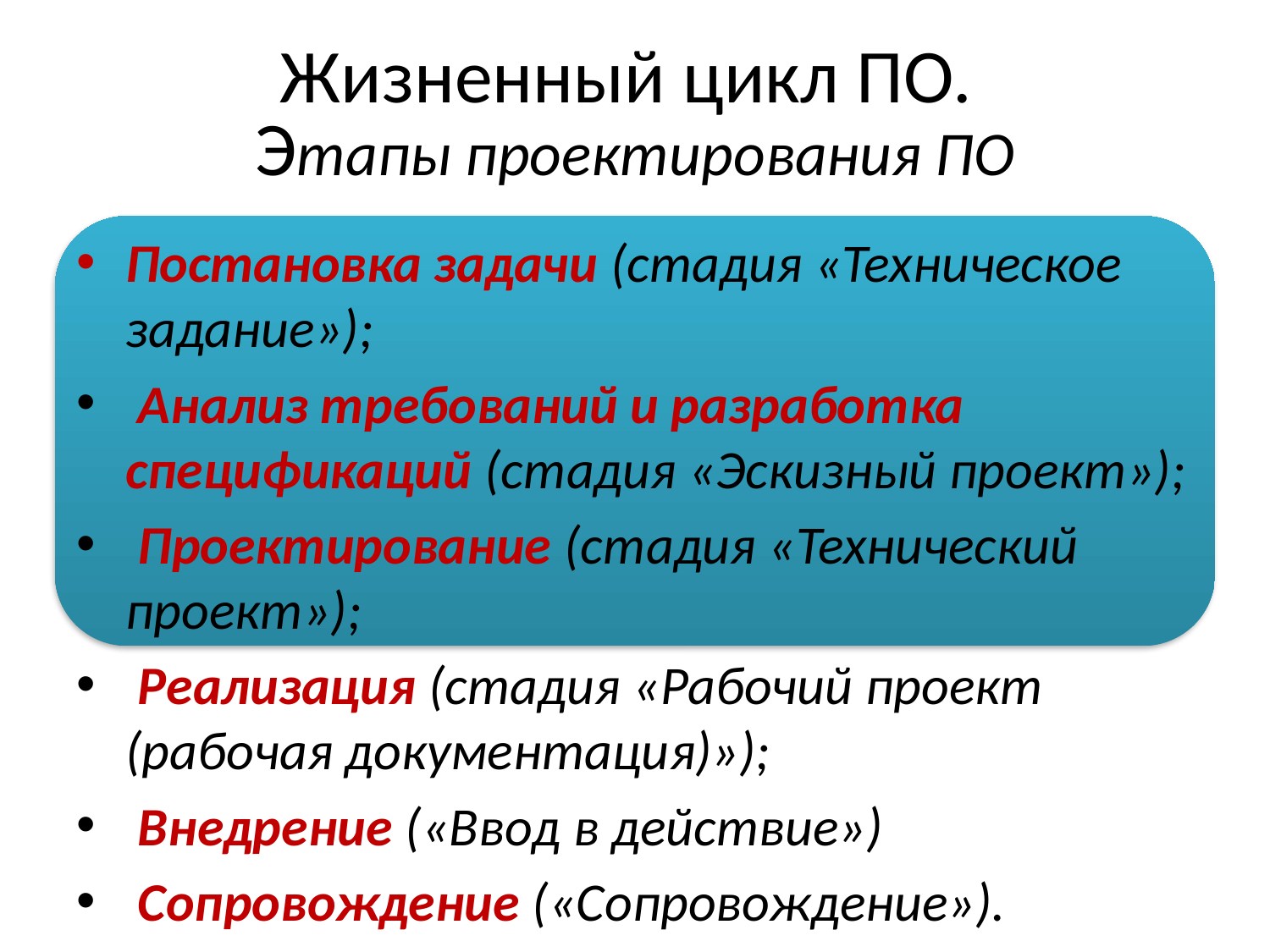

# Жизненный цикл ПО. Этапы проектирования ПО

Постановка задачи (стадия «Техническое задание»);
 Анализ требований и разработка спецификаций (стадия «Эскизный проект»);
 Проектирование (стадия «Технический проект»);
 Реализация (стадия «Рабочий проект (рабочая документация)»);
 Внедрение («Ввод в действие»)
 Сопровождение («Сопровождение»).